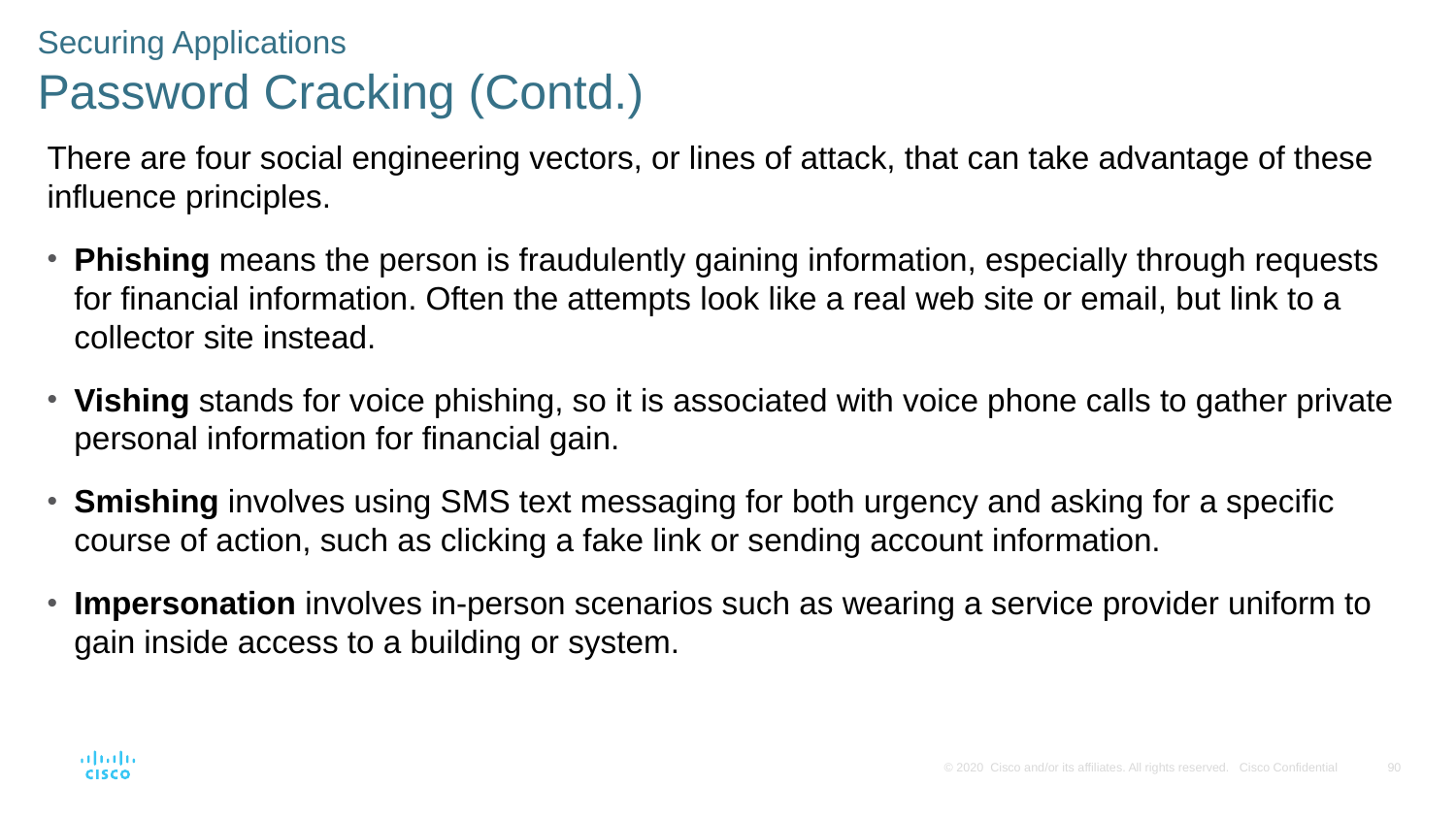

Securing Applications
Password Cracking (Contd.)
There are four social engineering vectors, or lines of attack, that can take advantage of these influence principles.
Phishing means the person is fraudulently gaining information, especially through requests for financial information. Often the attempts look like a real web site or email, but link to a collector site instead.
Vishing stands for voice phishing, so it is associated with voice phone calls to gather private personal information for financial gain.
Smishing involves using SMS text messaging for both urgency and asking for a specific course of action, such as clicking a fake link or sending account information.
Impersonation involves in-person scenarios such as wearing a service provider uniform to gain inside access to a building or system.